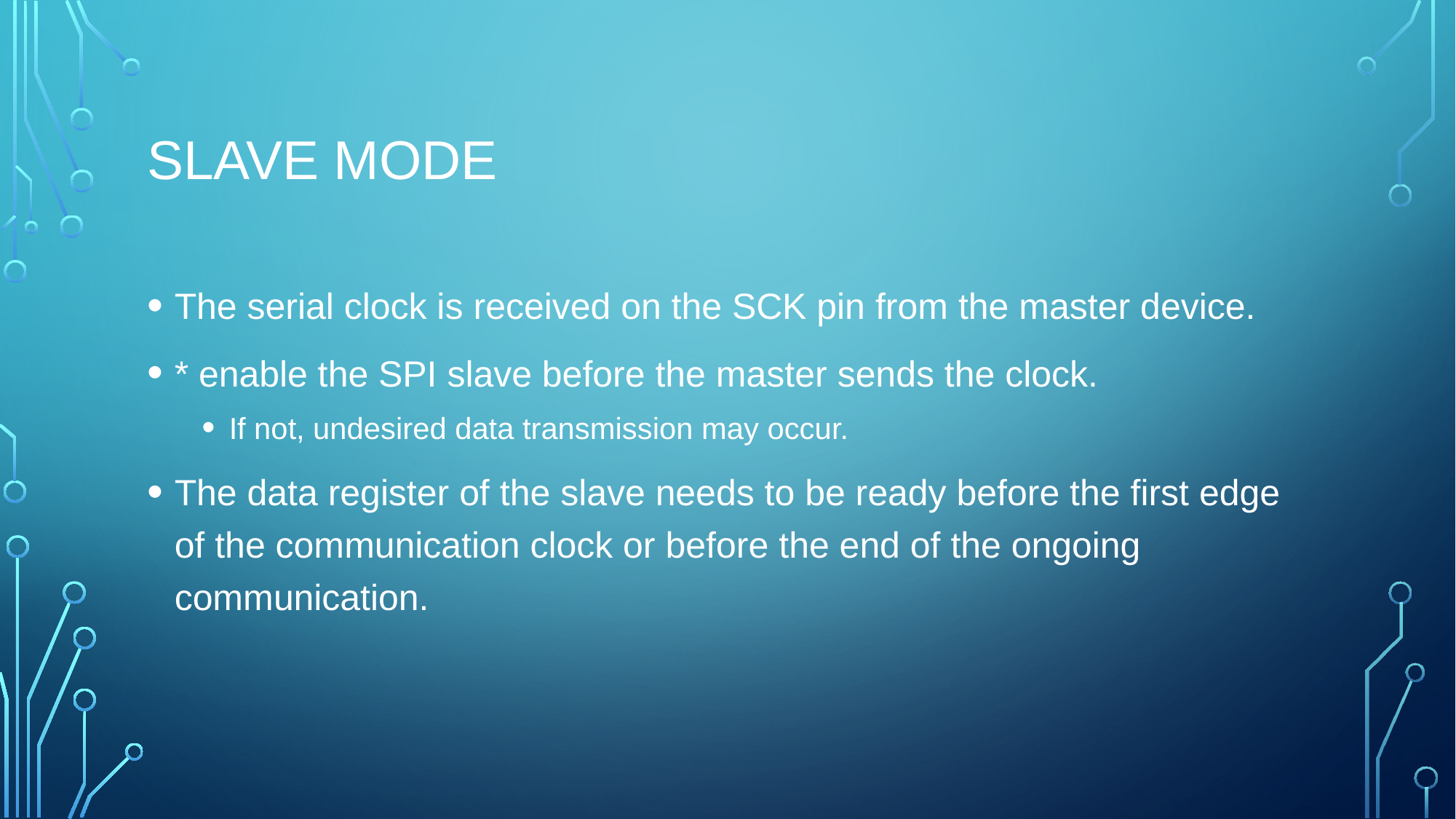

# slave mode
The serial clock is received on the SCK pin from the master device.
* enable the SPI slave before the master sends the clock.
If not, undesired data transmission may occur.
The data register of the slave needs to be ready before the first edge of the communication clock or before the end of the ongoing communication.